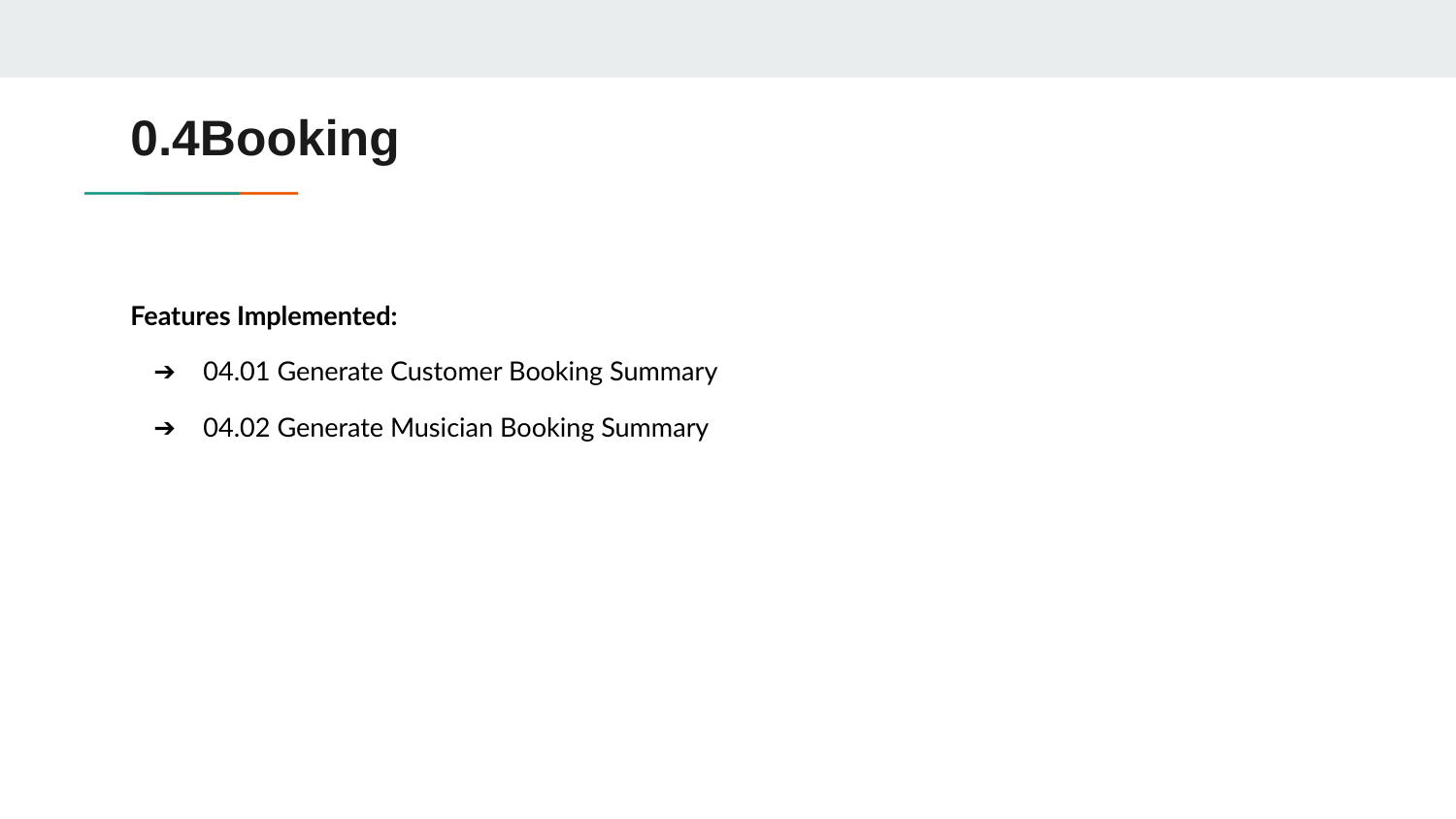

# 0.4Booking
Features Implemented:
04.01 Generate Customer Booking Summary
04.02 Generate Musician Booking Summary